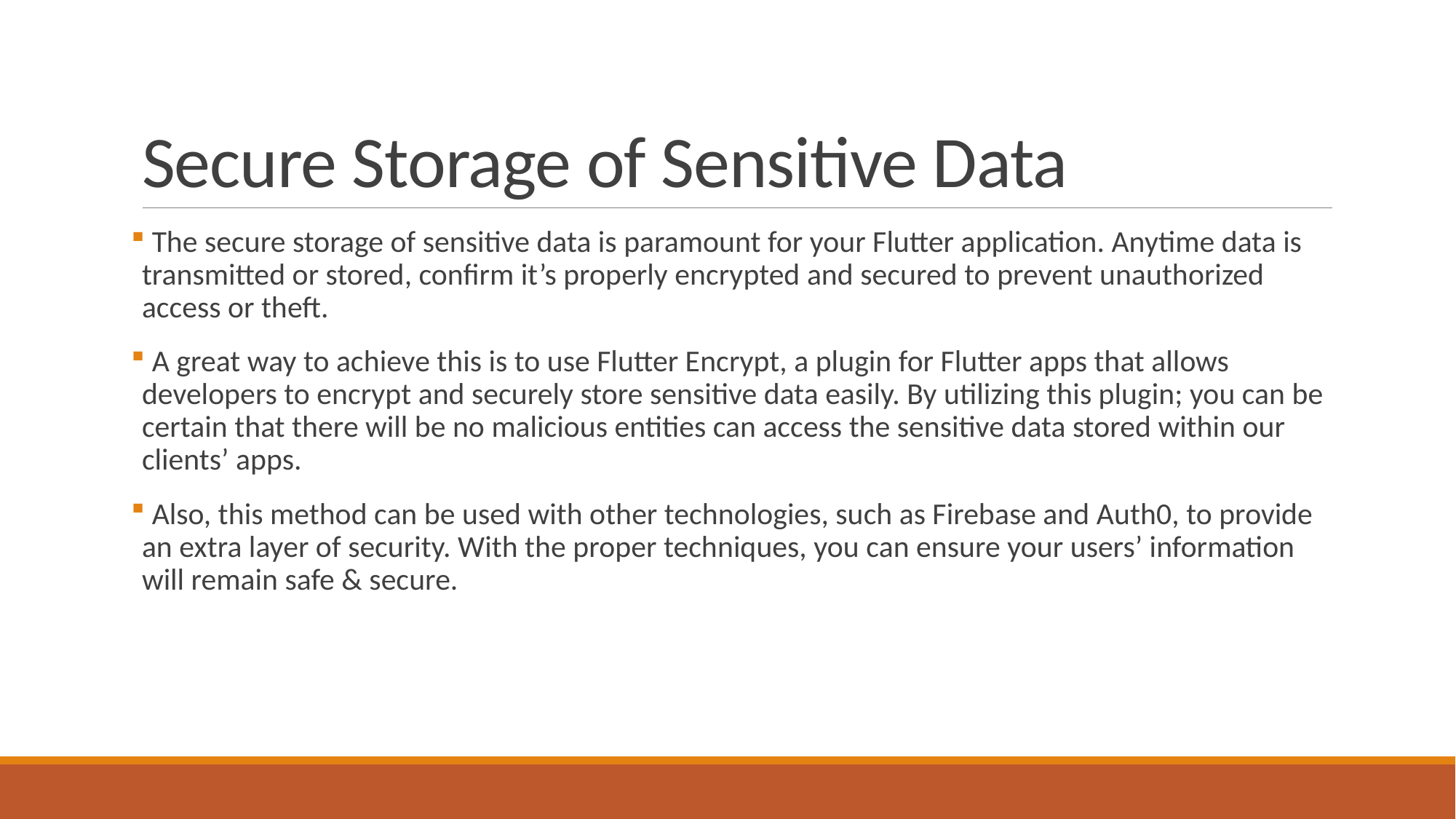

# Secure Storage of Sensitive Data
 The secure storage of sensitive data is paramount for your Flutter application. Anytime data is transmitted or stored, confirm it’s properly encrypted and secured to prevent unauthorized access or theft.
 A great way to achieve this is to use Flutter Encrypt, a plugin for Flutter apps that allows developers to encrypt and securely store sensitive data easily. By utilizing this plugin; you can be certain that there will be no malicious entities can access the sensitive data stored within our clients’ apps.
 Also, this method can be used with other technologies, such as Firebase and Auth0, to provide an extra layer of security. With the proper techniques, you can ensure your users’ information will remain safe & secure.